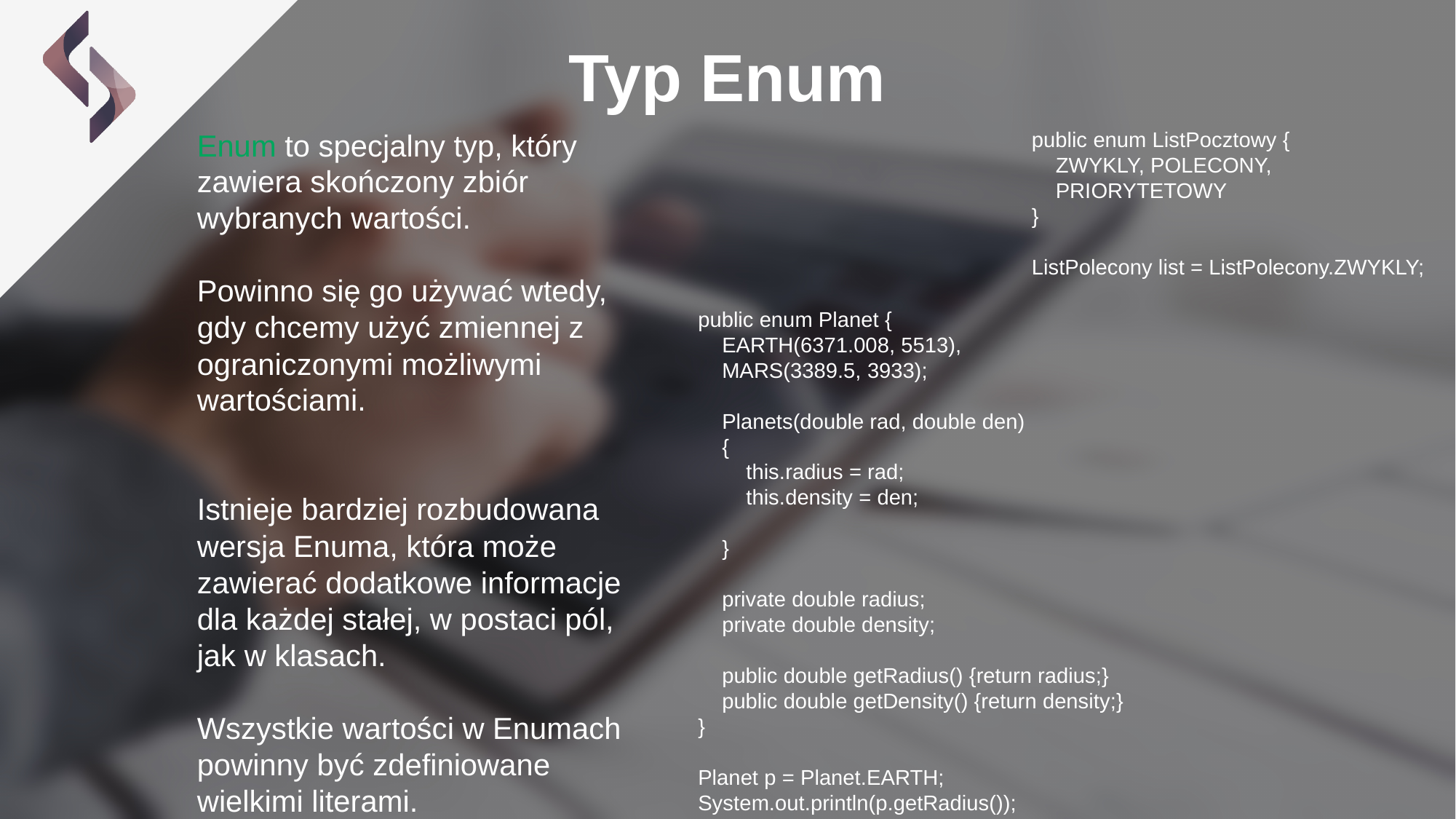

Typ Enum
Enum to specjalny typ, który zawiera skończony zbiór wybranych wartości.

Powinno się go używać wtedy, gdy chcemy użyć zmiennej z ograniczonymi możliwymi wartościami.

Istnieje bardziej rozbudowana wersja Enuma, która może zawierać dodatkowe informacje dla każdej stałej, w postaci pól, jak w klasach.

Wszystkie wartości w Enumach powinny być zdefiniowane wielkimi literami.

public enum ListPocztowy {
    ZWYKLY, POLECONY,
    PRIORYTETOWY
}

ListPolecony list = ListPolecony.ZWYKLY;

public enum Planet {
    EARTH(6371.008, 5513),
    MARS(3389.5, 3933);

    Planets(double rad, double den)
    {
        this.radius = rad;
        this.density = den;
    }

    private double radius;
    private double density;

    public double getRadius() {return radius;}
    public double getDensity() {return density;}
}

Planet p = Planet.EARTH;
System.out.println(p.getRadius());